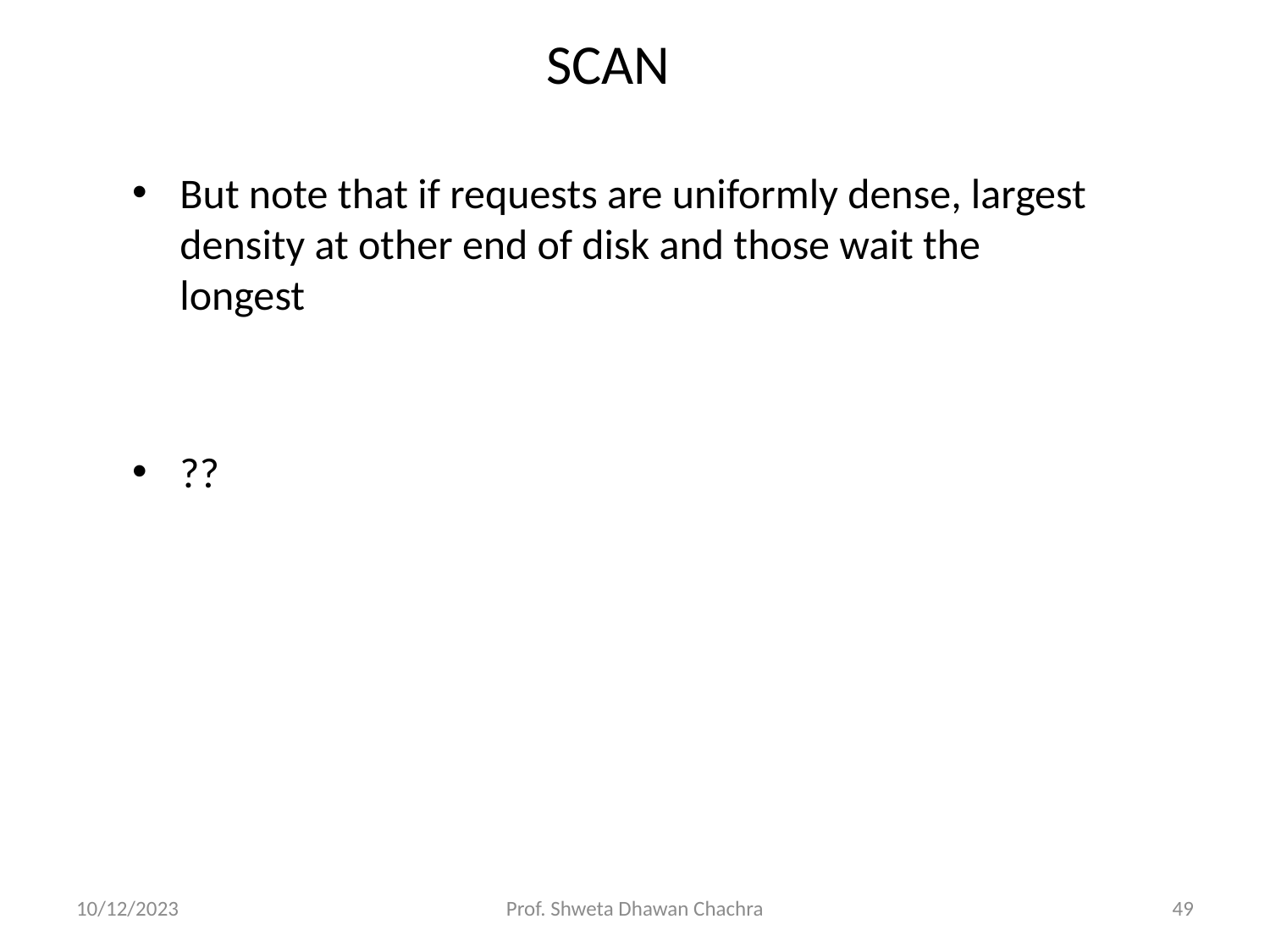

# SCAN
But note that if requests are uniformly dense, largest density at other end of disk and those wait the longest

??

10/12/2023
Prof. Shweta Dhawan Chachra
49